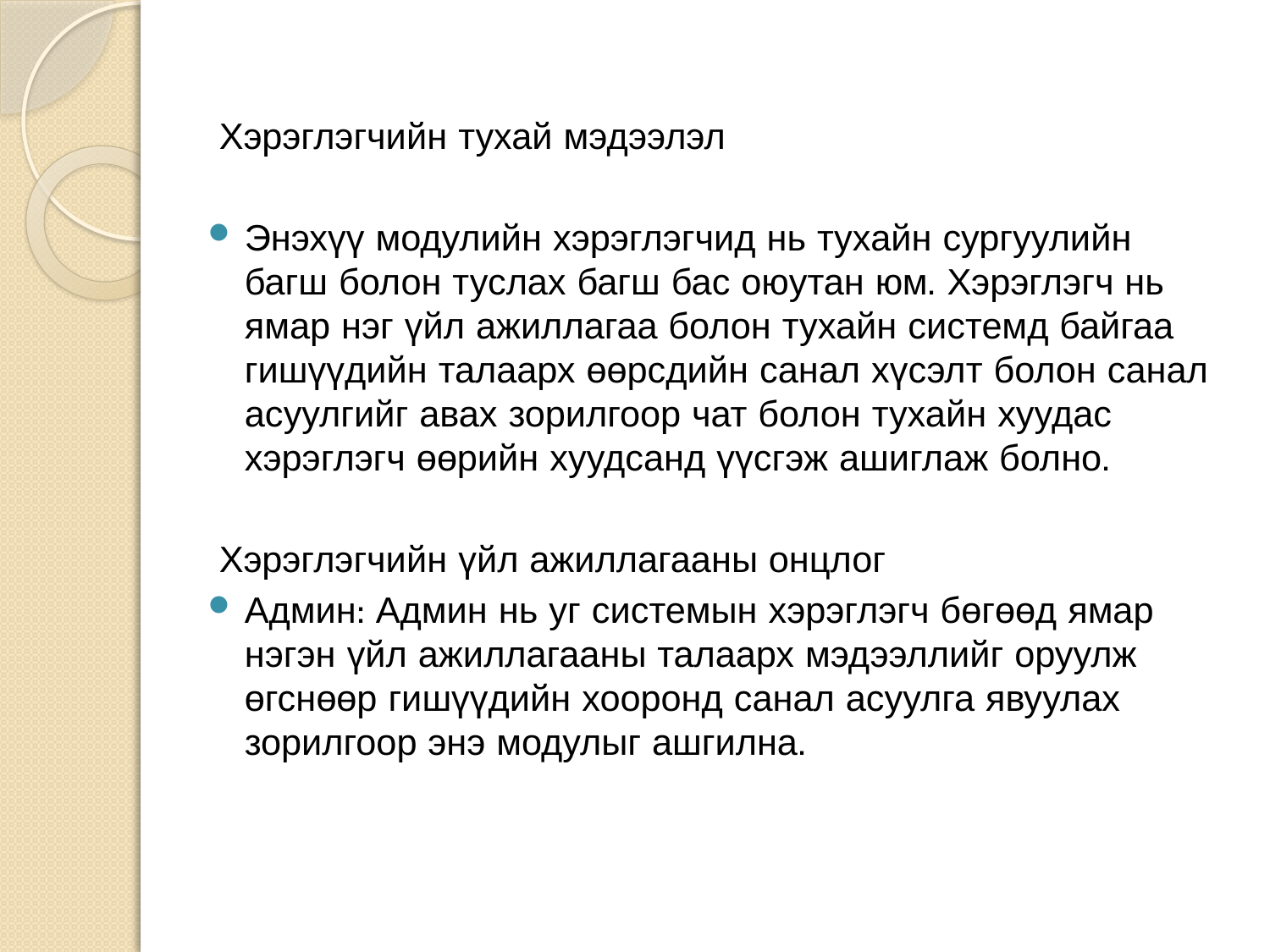

Хэрэглэгчийн тухай мэдээлэл

Энэхүү модулийн хэрэглэгчид нь тухайн сургуулийн багш болон туслах багш бас оюутан юм. Хэрэглэгч нь ямар нэг үйл ажиллагаа болон тухайн системд байгаа гишүүдийн талаарх өөрсдийн санал хүсэлт болон санал асуулгийг авах зорилгоор чат болон тухайн хуудас хэрэглэгч өөрийн хуудсанд үүсгэж ашиглаж болно.

 Хэрэглэгчийн үйл ажиллагааны онцлог
Админ: Админ нь уг системын хэрэглэгч бөгөөд ямар нэгэн үйл ажиллагааны талаарх мэдээллийг оруулж өгснөөр гишүүдийн хооронд санал асуулга явуулах зорилгоор энэ модулыг ашгилна.